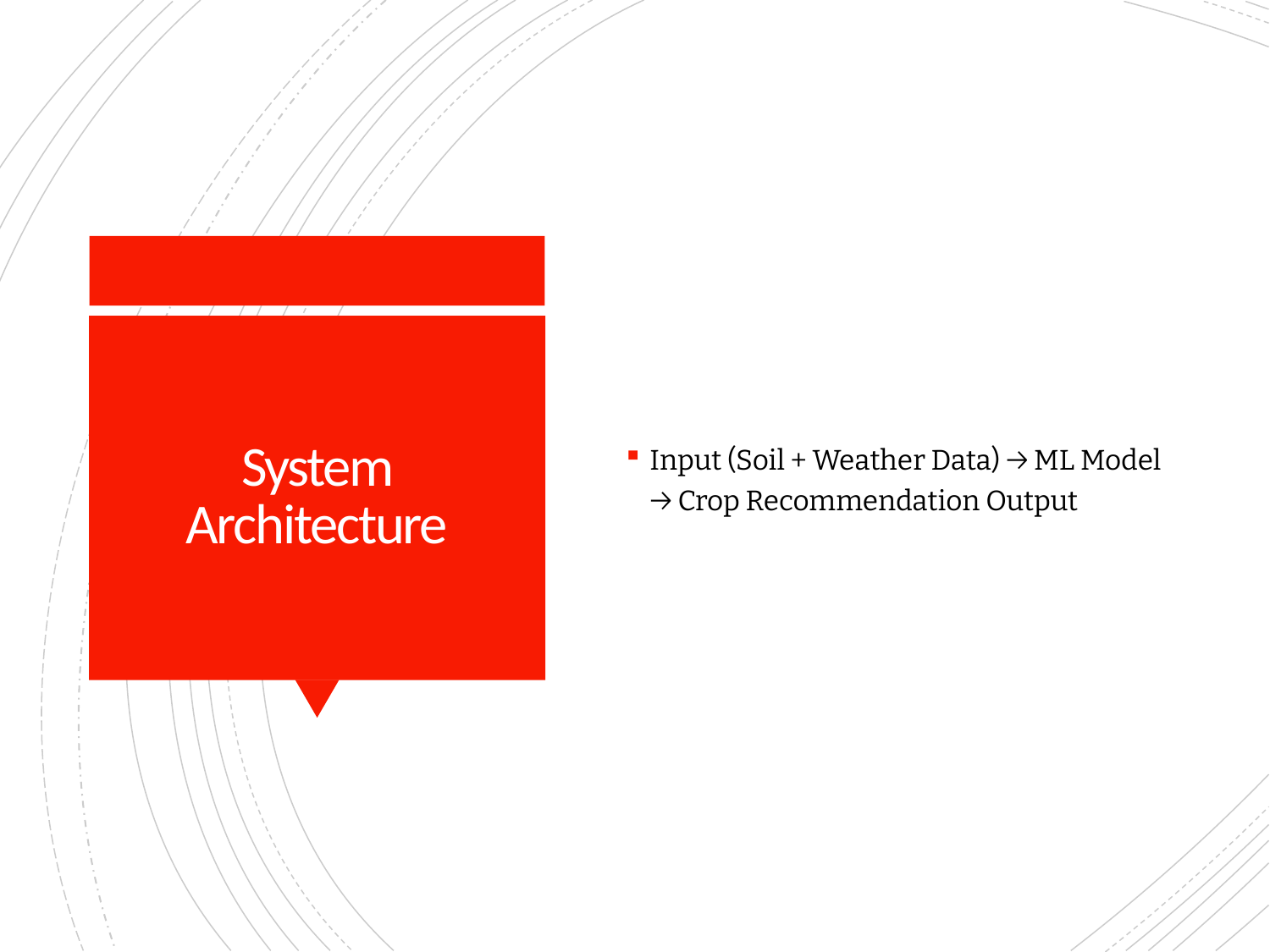

Input (Soil + Weather Data) → ML Model → Crop Recommendation Output
# System Architecture